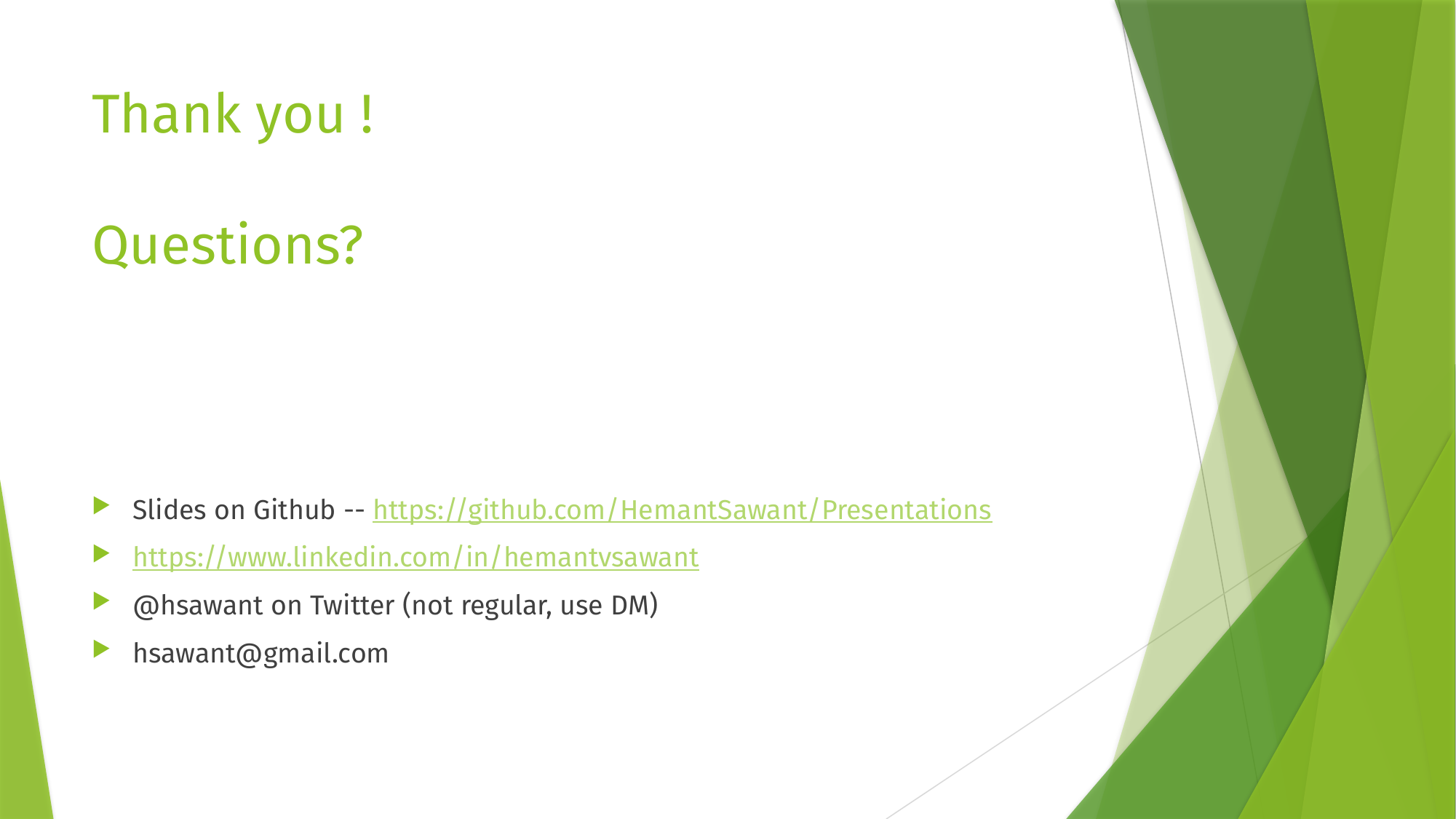

# Thank you ! Questions?
Slides on Github -- https://github.com/HemantSawant/Presentations
https://www.linkedin.com/in/hemantvsawant
@hsawant on Twitter (not regular, use DM)
hsawant@gmail.com